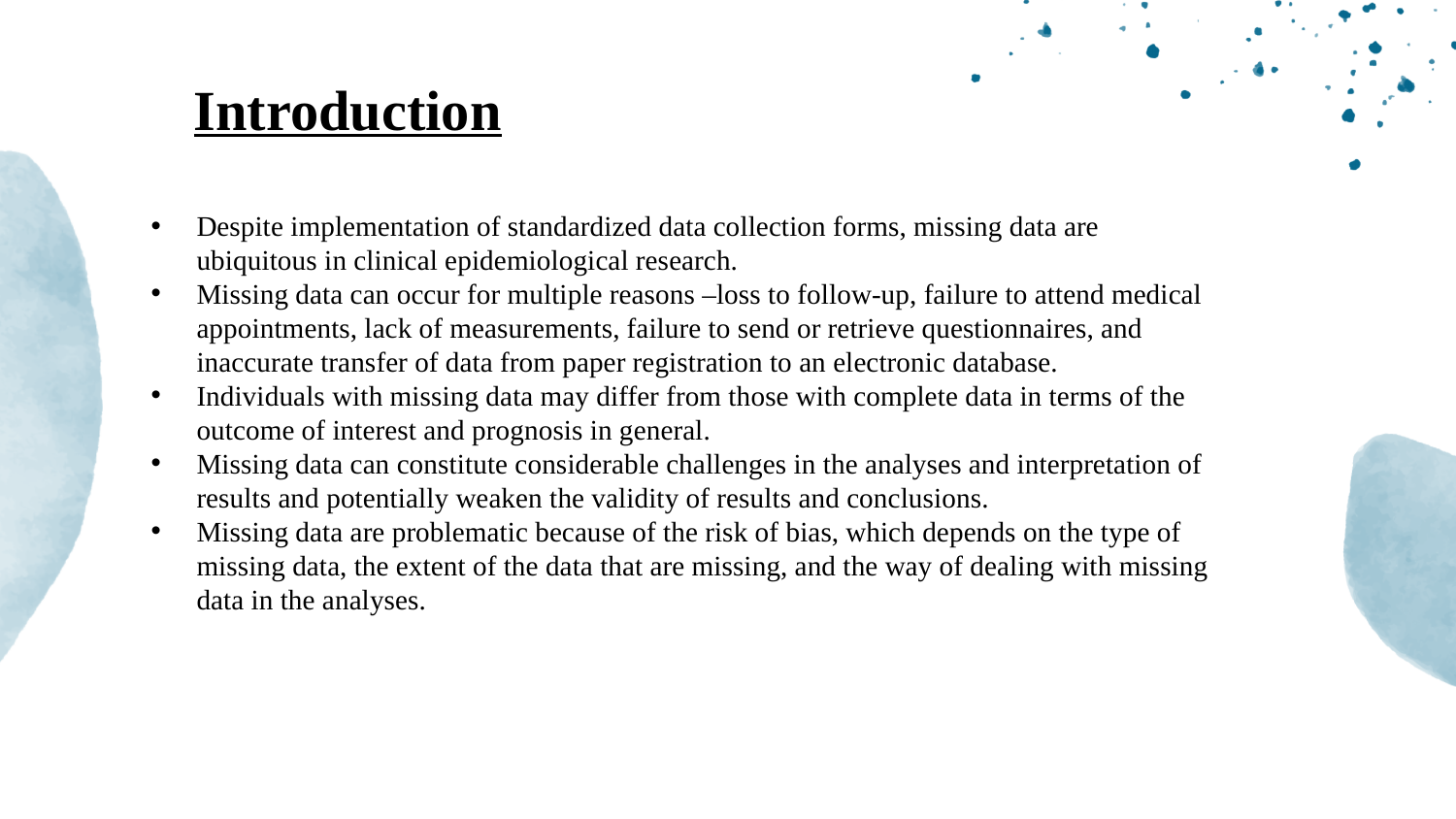

Introduction
Despite implementation of standardized data collection forms, missing data are ubiquitous in clinical epidemiological research.
Missing data can occur for multiple reasons –loss to follow-up, failure to attend medical appointments, lack of measurements, failure to send or retrieve questionnaires, and inaccurate transfer of data from paper registration to an electronic database.
Individuals with missing data may differ from those with complete data in terms of the outcome of interest and prognosis in general.
Missing data can constitute considerable challenges in the analyses and interpretation of results and potentially weaken the validity of results and conclusions.
Missing data are problematic because of the risk of bias, which depends on the type of missing data, the extent of the data that are missing, and the way of dealing with missing data in the analyses.